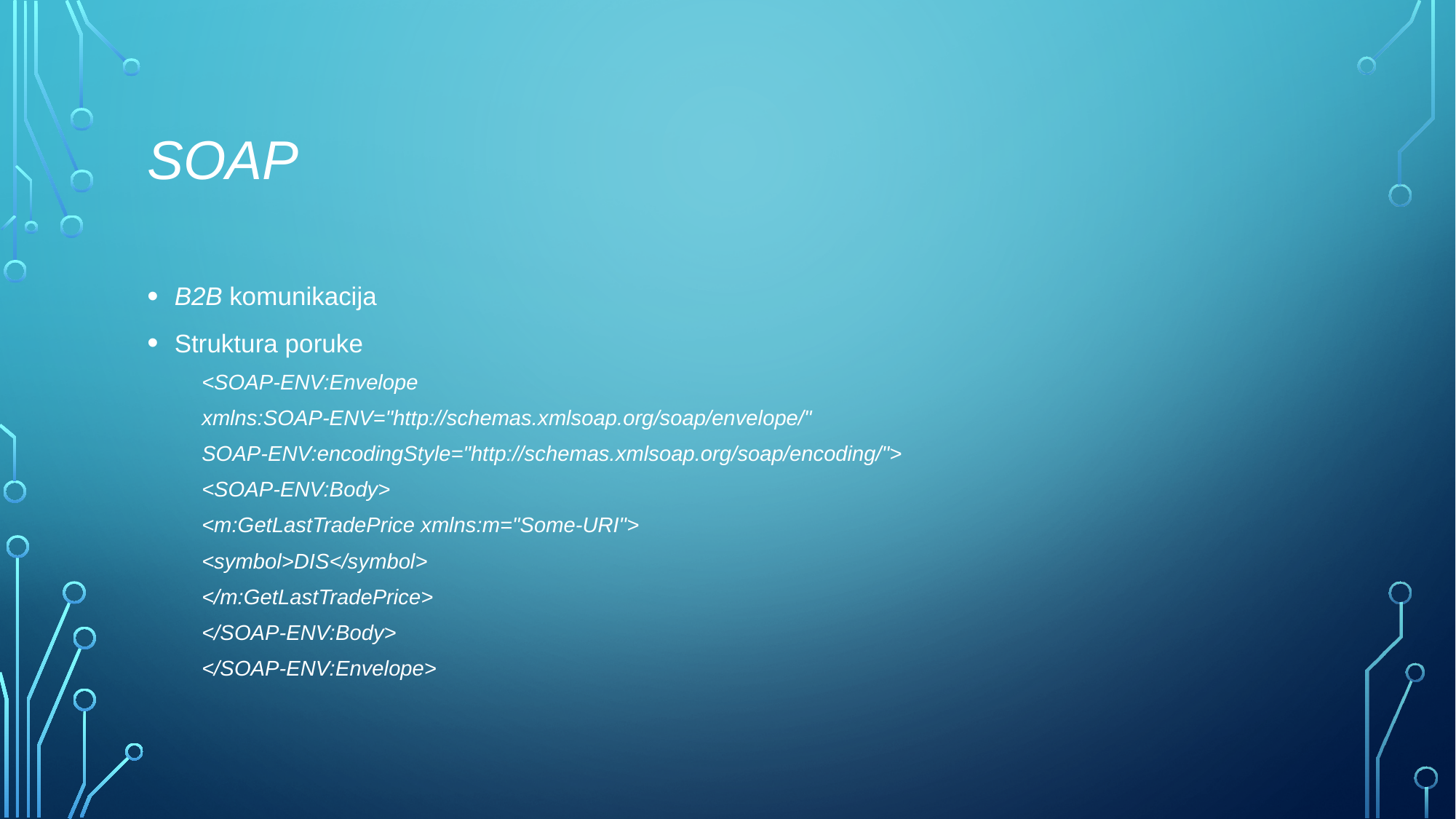

# Soap
B2B komunikacija
Struktura poruke
<SOAP-ENV:Envelope
xmlns:SOAP-ENV="http://schemas.xmlsoap.org/soap/envelope/"
SOAP-ENV:encodingStyle="http://schemas.xmlsoap.org/soap/encoding/">
<SOAP-ENV:Body>
	<m:GetLastTradePrice xmlns:m="Some-URI">
		<symbol>DIS</symbol>
	</m:GetLastTradePrice>
</SOAP-ENV:Body>
</SOAP-ENV:Envelope>